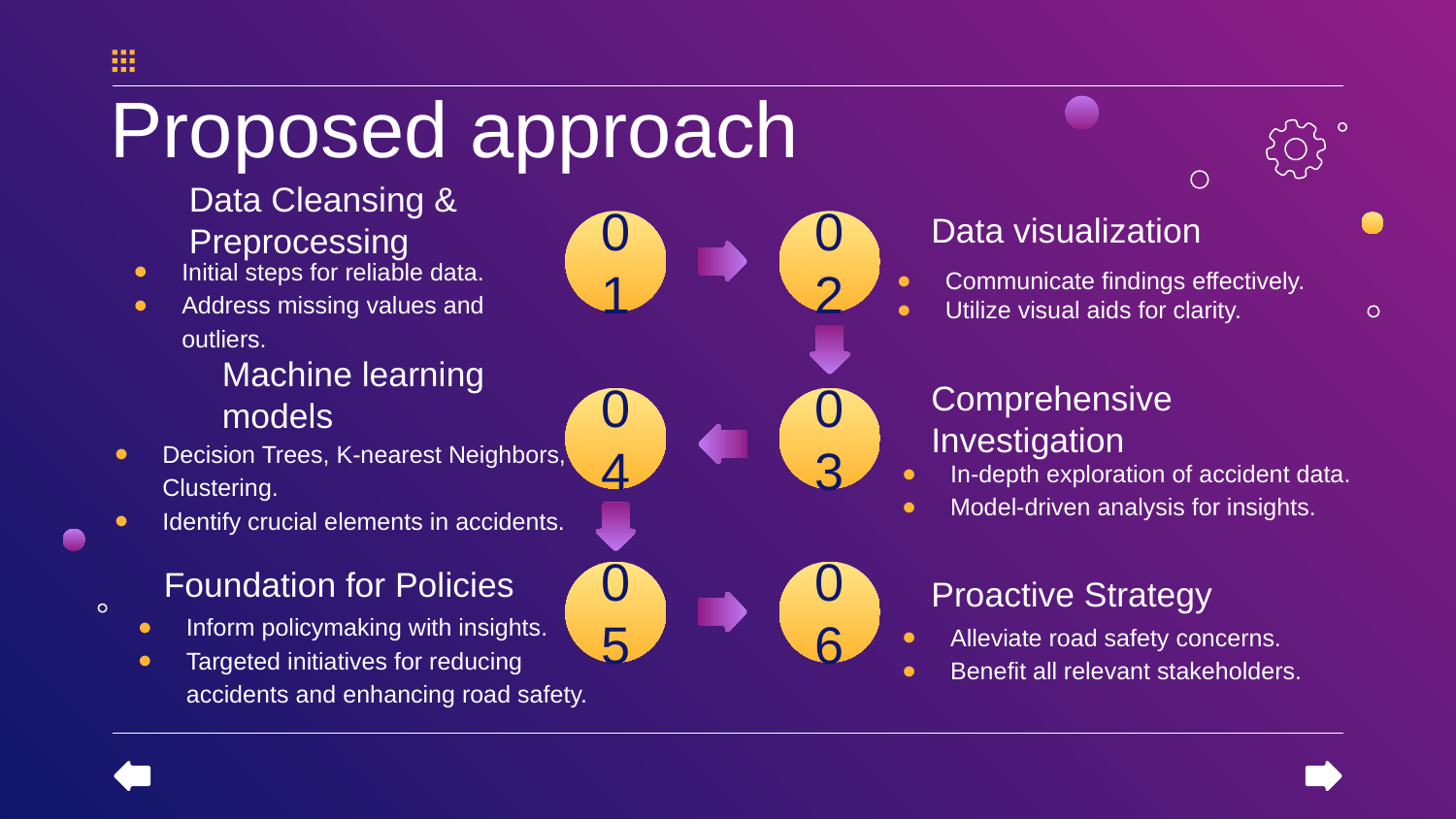

# Proposed approach

Data Cleansing & Preprocessing
Data visualization
01
02

Communicate findings effectively.
Utilize visual aids for clarity.

Initial steps for reliable data.
Address missing values and outliers.

Machine learning models

Comprehensive Investigation
04
03

In-depth exploration of accident data.
Model-driven analysis for insights.
Decision Trees, K-nearest Neighbors, Clustering.
Identify crucial elements in accidents.

Foundation for Policies
Proactive Strategy
05
06

Alleviate road safety concerns.
Benefit all relevant stakeholders.
Inform policymaking with insights.
Targeted initiatives for reducing accidents and enhancing road safety.